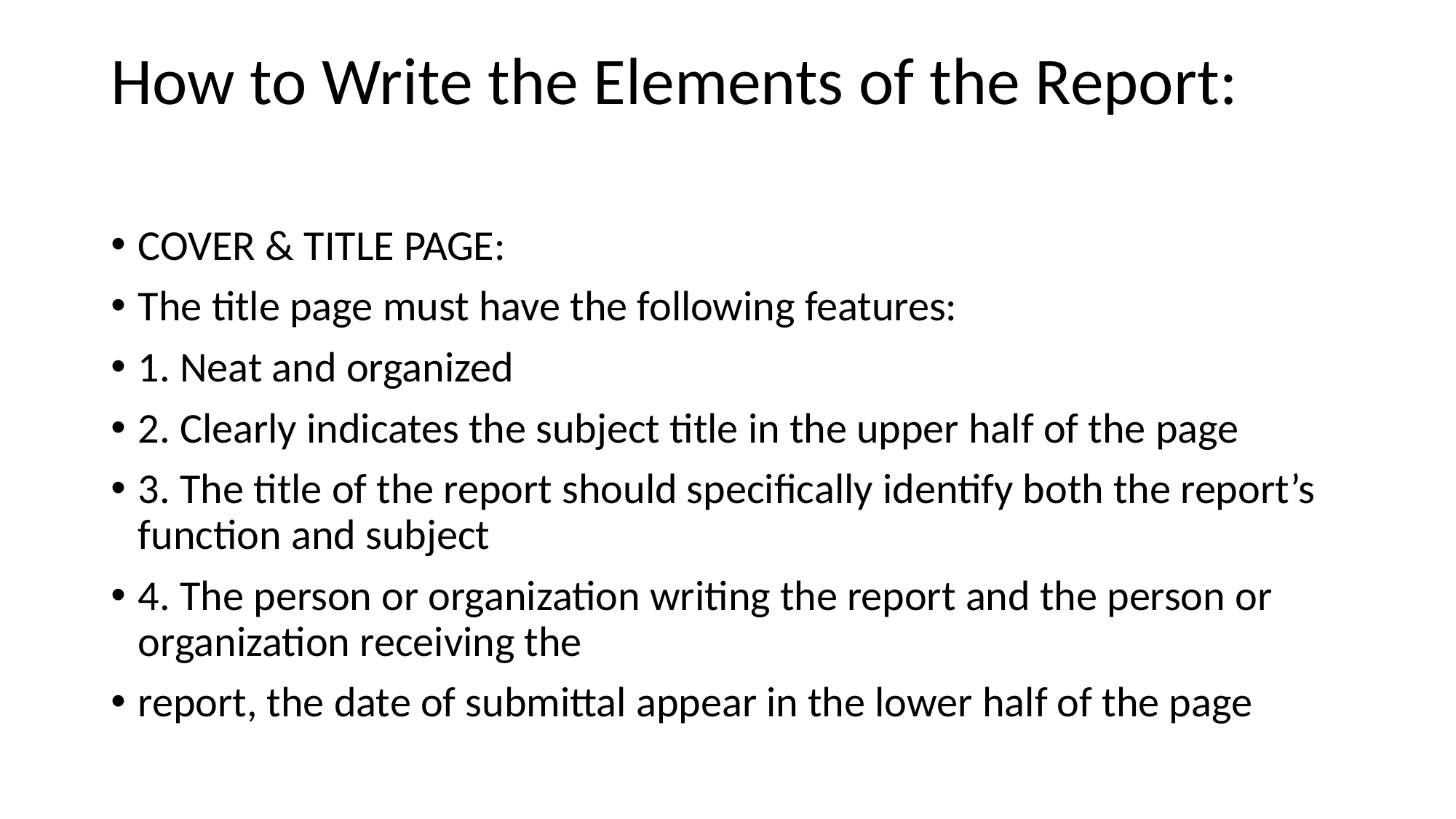

# How to Write the Elements of the Report:
COVER & TITLE PAGE:
The title page must have the following features:
1. Neat and organized
2. Clearly indicates the subject title in the upper half of the page
3. The title of the report should specifically identify both the report’s function and subject
4. The person or organization writing the report and the person or organization receiving the
report, the date of submittal appear in the lower half of the page